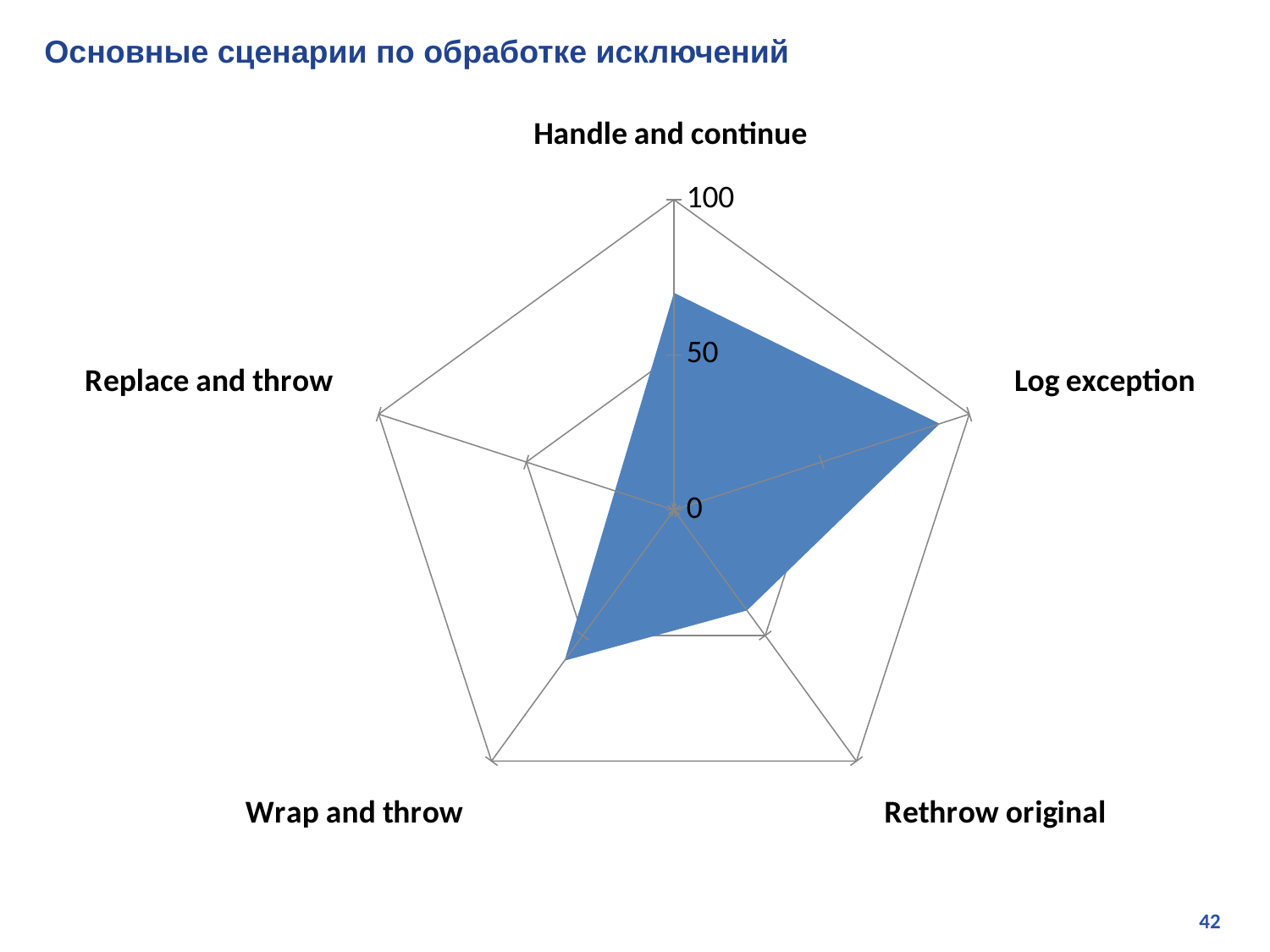

# Основные сценарии по обработке исключений

### Chart

| Category | Ряд 1 |
|---|---|
| Handle and continue  | 70.0 |
| Log exception | 90.0 |
| Rethrow original | 40.0 |
| Wrap and throw | 60.0 |
| Replace and throw | 20.0 |